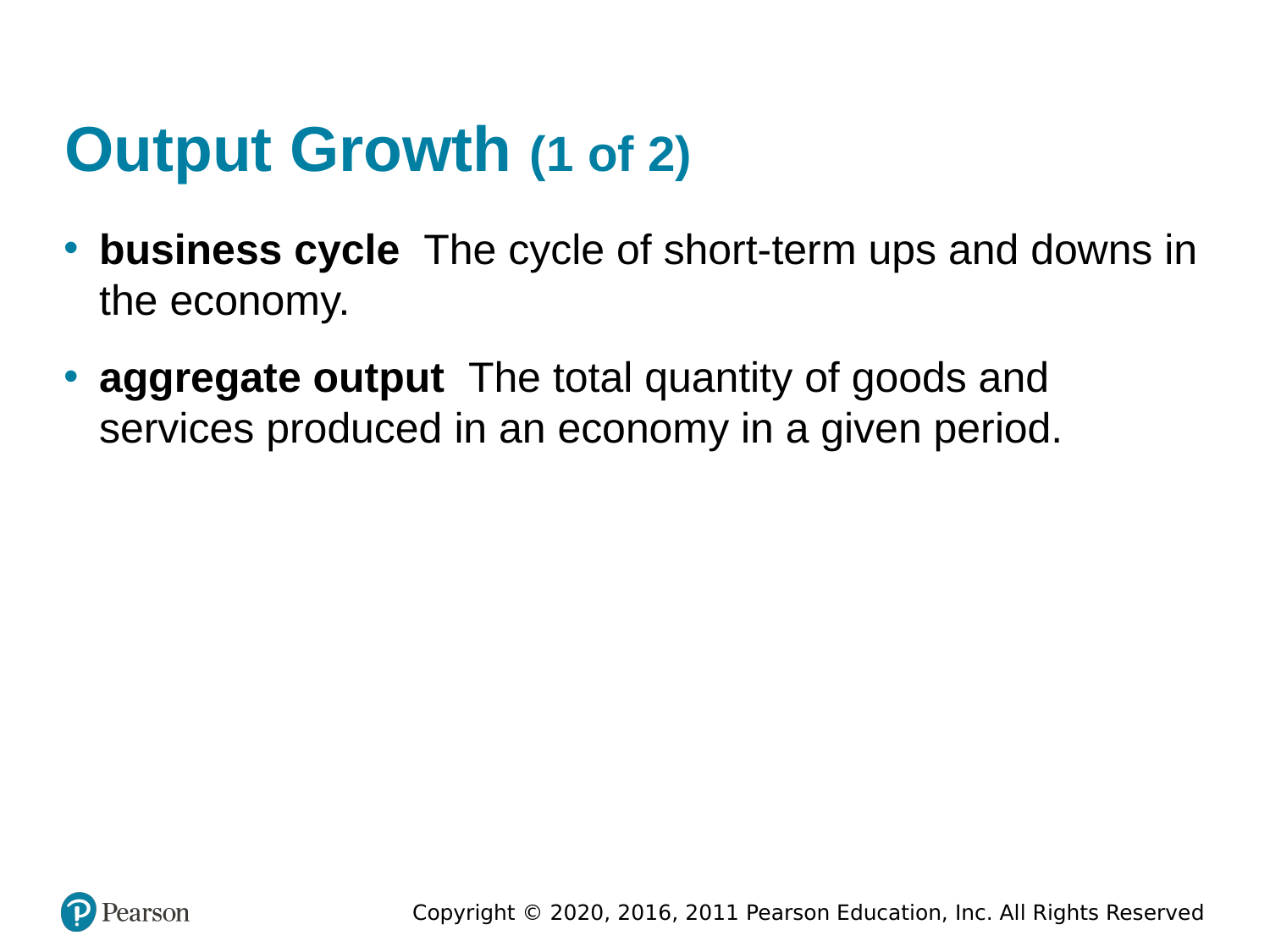

# Output Growth (1 of 2)
business cycle  The cycle of short-term ups and downs in the economy.
aggregate output  The total quantity of goods and services produced in an economy in a given period.